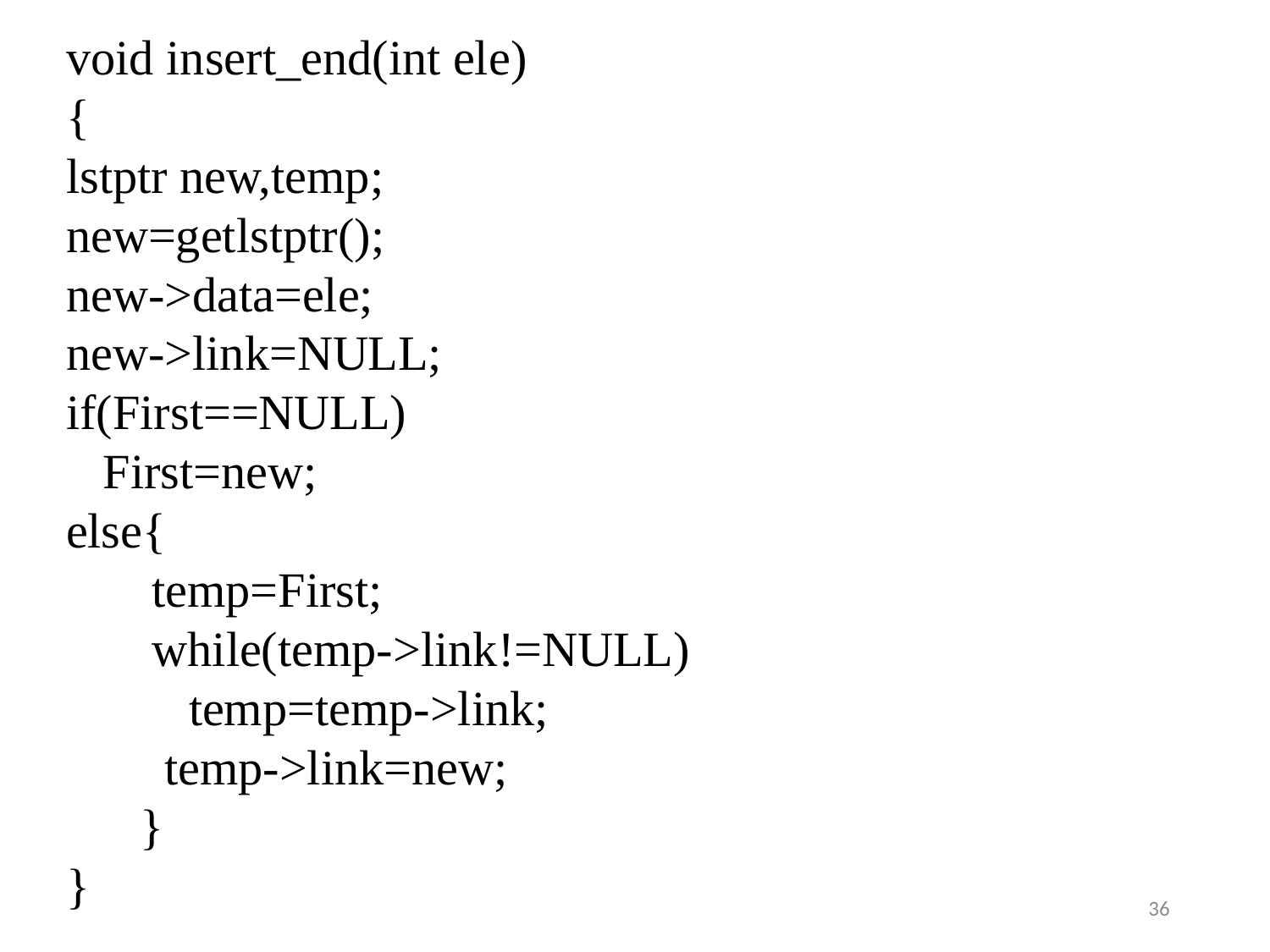

void insert_end(int ele)
{
lstptr new,temp;
new=getlstptr();
new->data=ele;
new->link=NULL;
if(First==NULL)
   First=new;
else{
       temp=First;
       while(temp->link!=NULL)
          temp=temp->link;
        temp->link=new;
      }
}
36